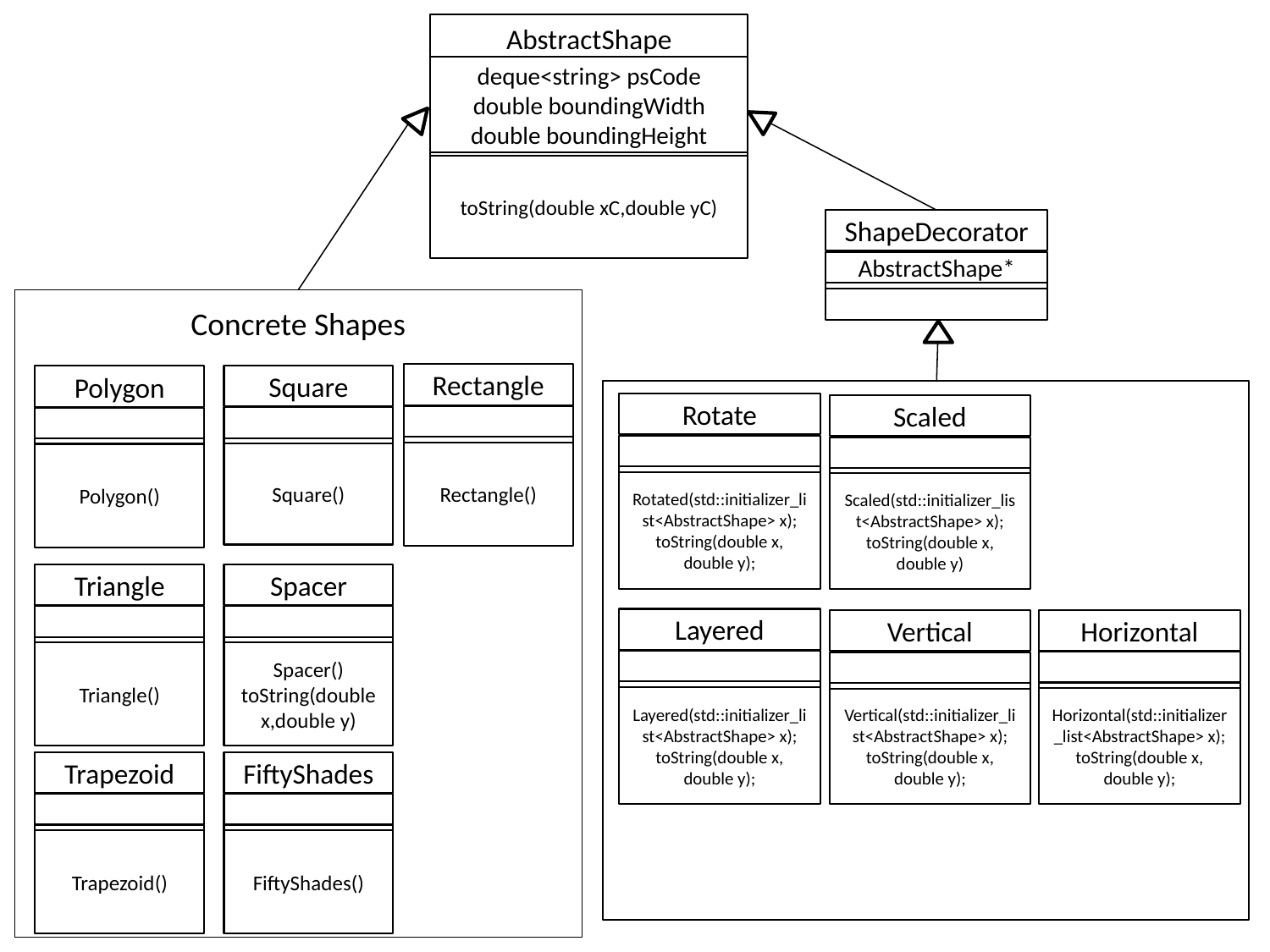

AbstractShape
deque<string> psCode
double boundingWidth
double boundingHeight

toString(double xC,double yC)
ShapeDecorator
AbstractShape*

Concrete Shapes

Rectangle
Square
Polygon

Rotate
Scaled

Rectangle()
Square()
Polygon()

Rotated(std::initializer_list<AbstractShape> x);
toString(double x, double y);
Scaled(std::initializer_list<AbstractShape> x);
toString(double x, double y)
Spacer
Triangle

Layered
Horizontal
Vertical

Spacer()
toString(double x,double y)
Triangle()

Layered(std::initializer_list<AbstractShape> x);
toString(double x, double y);
Horizontal(std::initializer_list<AbstractShape> x);
toString(double x, double y);
Vertical(std::initializer_list<AbstractShape> x);
toString(double x, double y);
Trapezoid
FiftyShades

Trapezoid()
FiftyShades()